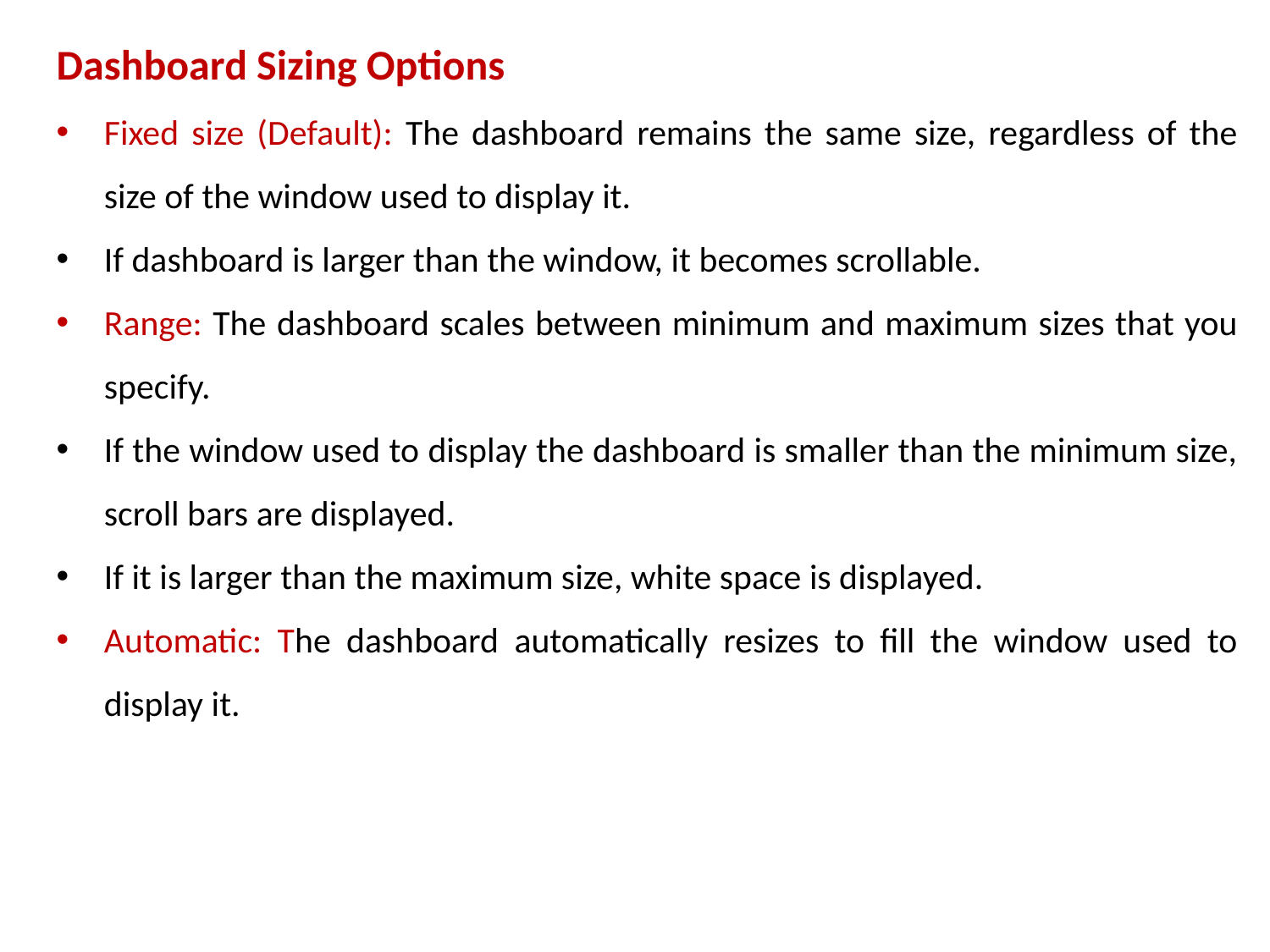

Dashboard Sizing Options
Fixed size (Default): The dashboard remains the same size, regardless of the size of the window used to display it.
If dashboard is larger than the window, it becomes scrollable.
Range: The dashboard scales between minimum and maximum sizes that you specify.
If the window used to display the dashboard is smaller than the minimum size, scroll bars are displayed.
If it is larger than the maximum size, white space is displayed.
Automatic: The dashboard automatically resizes to fill the window used to display it.